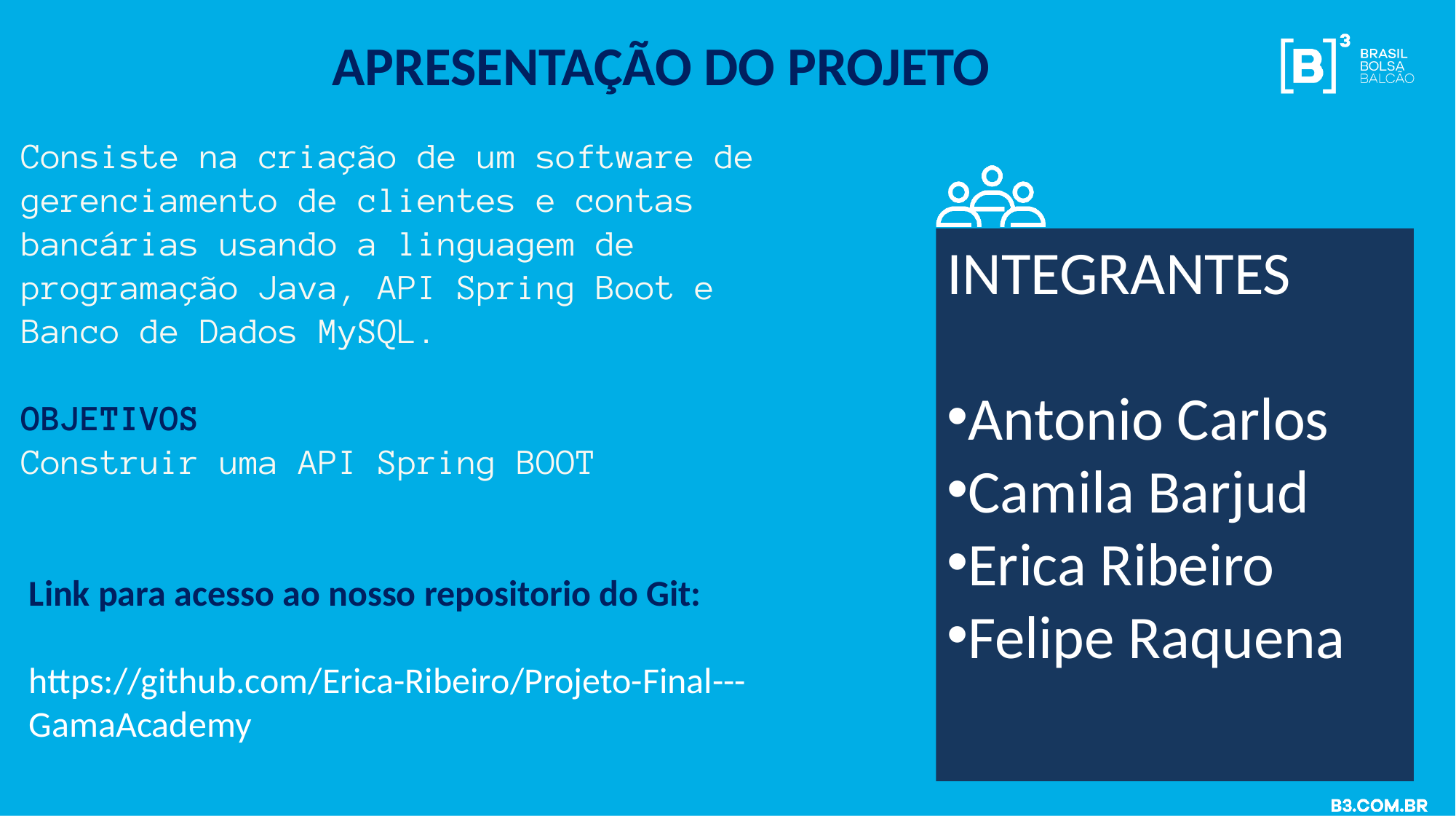

INFORMAÇÃO PÚBLICAINFORMAÇÃO PÚBLICA

# APRESENTAÇÃO DO PROJETO

Consiste na criação de um software de gerenciamento de clientes e contas bancárias usando a linguagem de programação Java, API Spring Boot e Banco de Dados MySQL.
OBJETIVOS
Construir uma API Spring BOOT

INTEGRANTES

Antonio Carlos
Camila Barjud
Erica Ribeiro
Felipe Raquena

Link para acesso ao nosso repositorio do Git:

https://github.com/Erica-Ribeiro/Projeto-Final---GamaAcademy

INFORMAÇÃO PÚBLICA	2
INFORMAÇÃO INTERNA – INTERNAL INFORMATION